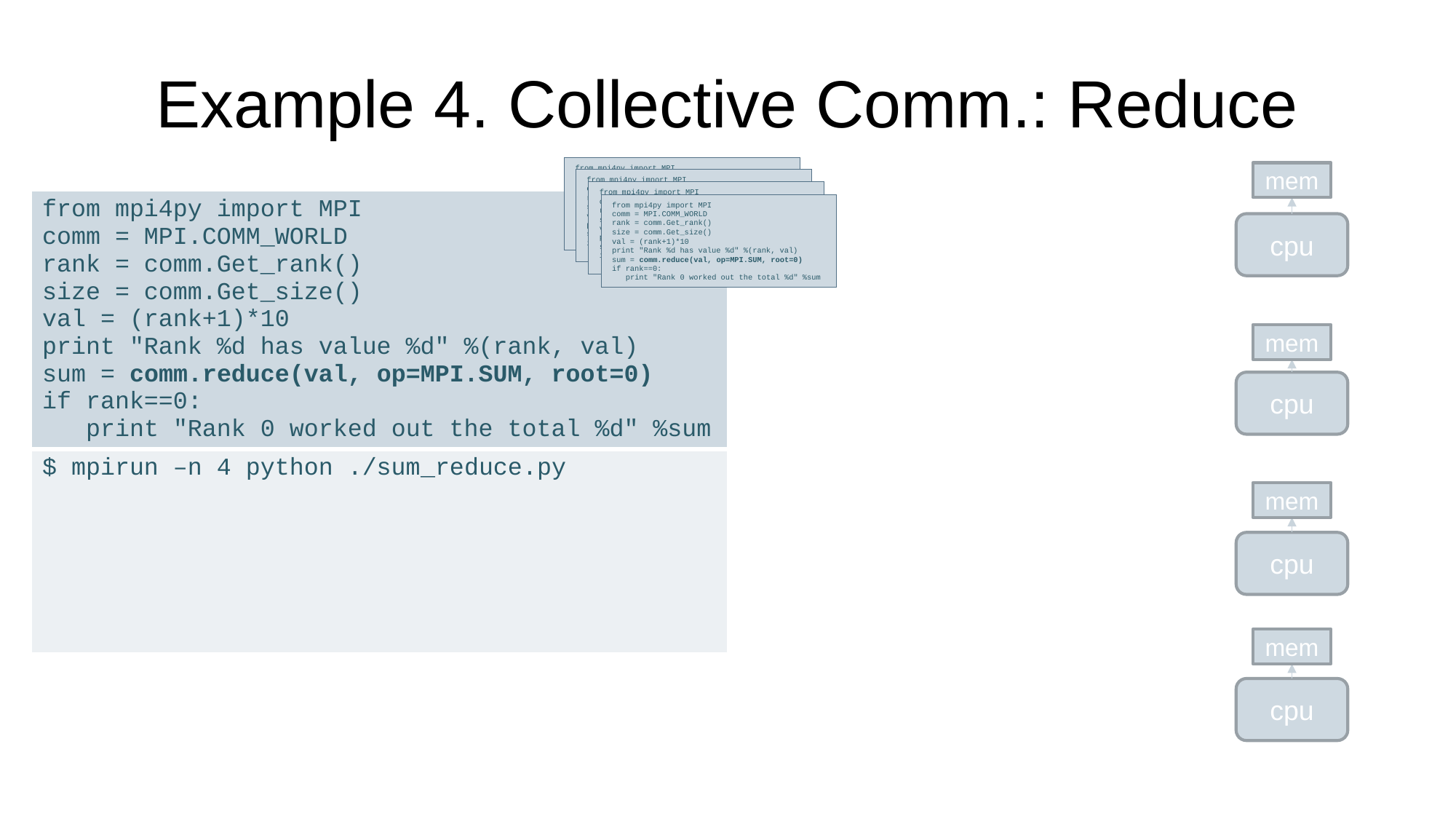

# Example 4. Collective Comm.: Reduce
from mpi4py import MPI
comm = MPI.COMM_WORLD
rank = comm.Get_rank()
size = comm.Get_size()
val = (rank+1)*10
print "Rank %d has value %d" %(rank, val)
sum = comm.reduce(val, op=MPI.SUM, root=0)
if rank==0:
   print "Rank 0 worked out the total %d" %sum
mem
cpu
mem
cpu
mem
cpu
mem
cpu
from mpi4py import MPI
comm = MPI.COMM_WORLD
rank = comm.Get_rank()
size = comm.Get_size()
val = (rank+1)*10
print "Rank %d has value %d" %(rank, val)
sum = comm.reduce(val, op=MPI.SUM, root=0)
if rank==0:
   print "Rank 0 worked out the total %d" %sum
from mpi4py import MPI
comm = MPI.COMM_WORLD
rank = comm.Get_rank()
size = comm.Get_size()
val = (rank+1)*10
print "Rank %d has value %d" %(rank, val)
sum = comm.reduce(val, op=MPI.SUM, root=0)
if rank==0:
   print "Rank 0 worked out the total %d" %sum
| from mpi4py import MPI comm = MPI.COMM\_WORLD rank = comm.Get\_rank() size = comm.Get\_size() val = (rank+1)\*10 print "Rank %d has value %d" %(rank, val) sum = comm.reduce(val, op=MPI.SUM, root=0) if rank==0: print "Rank 0 worked out the total %d" %sum |
| --- |
| $ mpirun –n 4 python ./sum\_reduce.py |
from mpi4py import MPI
comm = MPI.COMM_WORLD
rank = comm.Get_rank()
size = comm.Get_size()
val = (rank+1)*10
print "Rank %d has value %d" %(rank, val)
sum = comm.reduce(val, op=MPI.SUM, root=0)
if rank==0:
   print "Rank 0 worked out the total %d" %sum